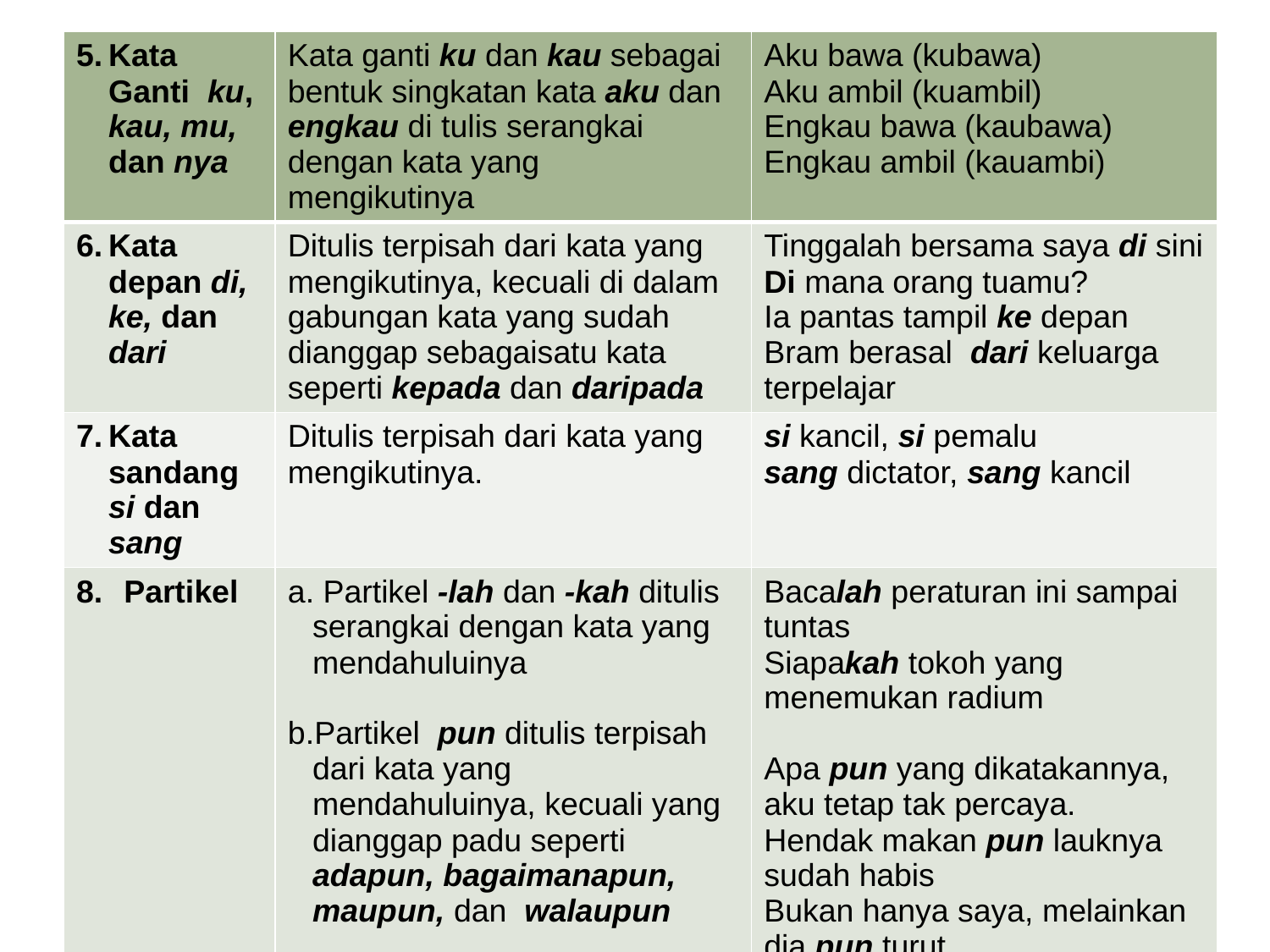

| Kata Ganti ku, kau, mu, dan nya | Kata ganti ku dan kau sebagai bentuk singkatan kata aku dan engkau di tulis serangkai dengan kata yang mengikutinya | Aku bawa (kubawa) Aku ambil (kuambil) Engkau bawa (kaubawa) Engkau ambil (kauambi) |
| --- | --- | --- |
| Kata depan di, ke, dan dari | Ditulis terpisah dari kata yang mengikutinya, kecuali di dalam gabungan kata yang sudah dianggap sebagaisatu kata seperti kepada dan daripada | Tinggalah bersama saya di sini Di mana orang tuamu? Ia pantas tampil ke depan Bram berasal dari keluarga terpelajar |
| Kata sandang si dan sang | Ditulis terpisah dari kata yang mengikutinya. | si kancil, si pemalu sang dictator, sang kancil |
| Partikel | Partikel -lah dan -kah ditulis serangkai dengan kata yang mendahuluinya Partikel pun ditulis terpisah dari kata yang mendahuluinya, kecuali yang dianggap padu seperti adapun, bagaimanapun, maupun, dan walaupun Partikel per yang berarti ‘demi’ dan ‘tiap’ ditulis terpisah dari dari bagian kalimat yang mendahuluinya atau mengikutinya. | Bacalah peraturan ini sampai tuntas Siapakah tokoh yang menemukan radium Apa pun yang dikatakannya, aku tetap tak percaya. Hendak makan pun lauknya sudah habis Bukan hanya saya, melainkan dia pun turut Mereka masuk satu per satu (satu demi satu) Harga kain itu Rp. 20.000 per meter (tiap meter) |